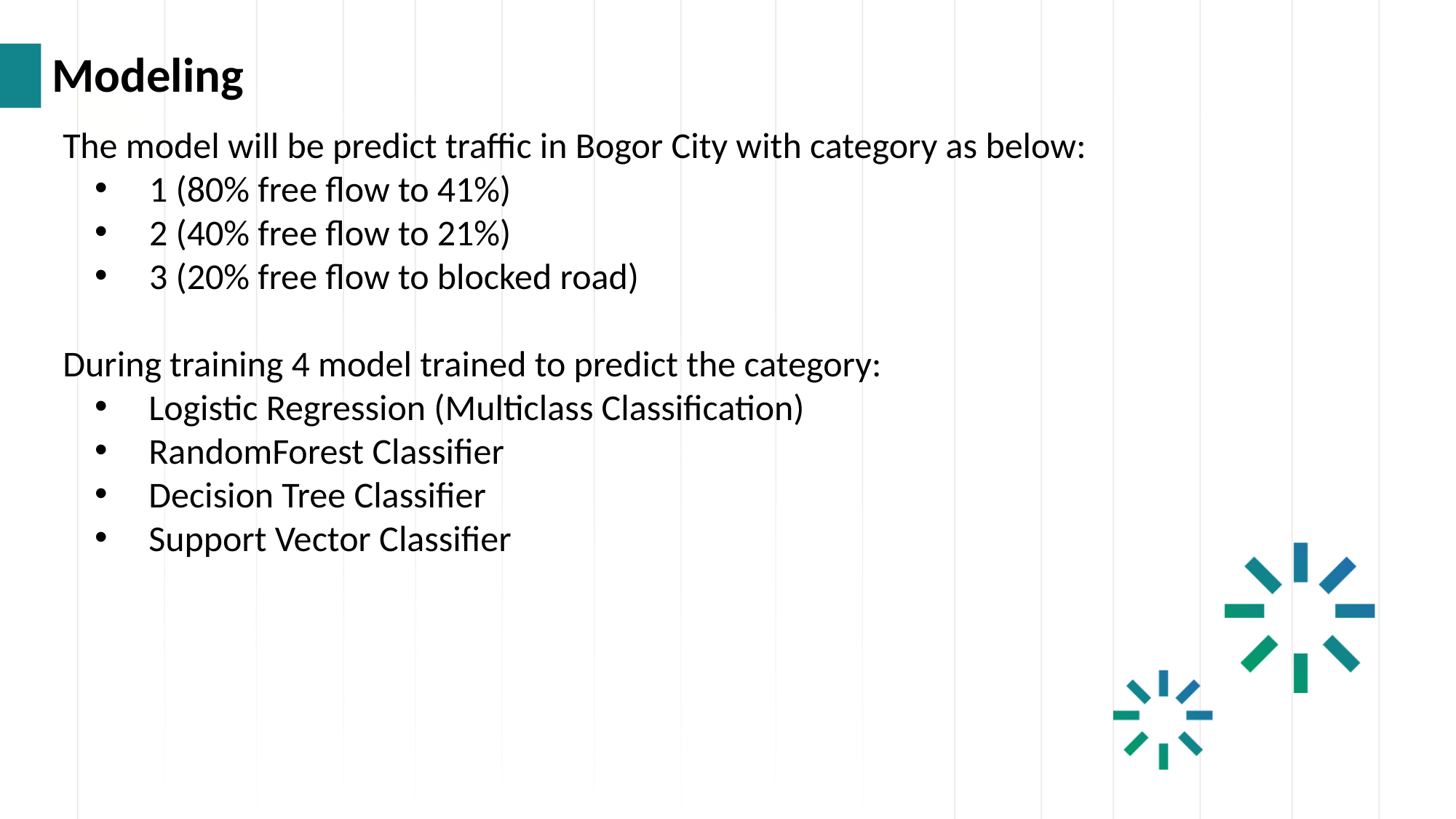

# Modeling

The model will be predict traffic in Bogor City with category as below:
1 (80% free flow to 41%)
2 (40% free flow to 21%)
3 (20% free flow to blocked road)

During training 4 model trained to predict the category:
Logistic Regression (Multiclass Classification)
RandomForest Classifier
Decision Tree Classifier
Support Vector Classifier